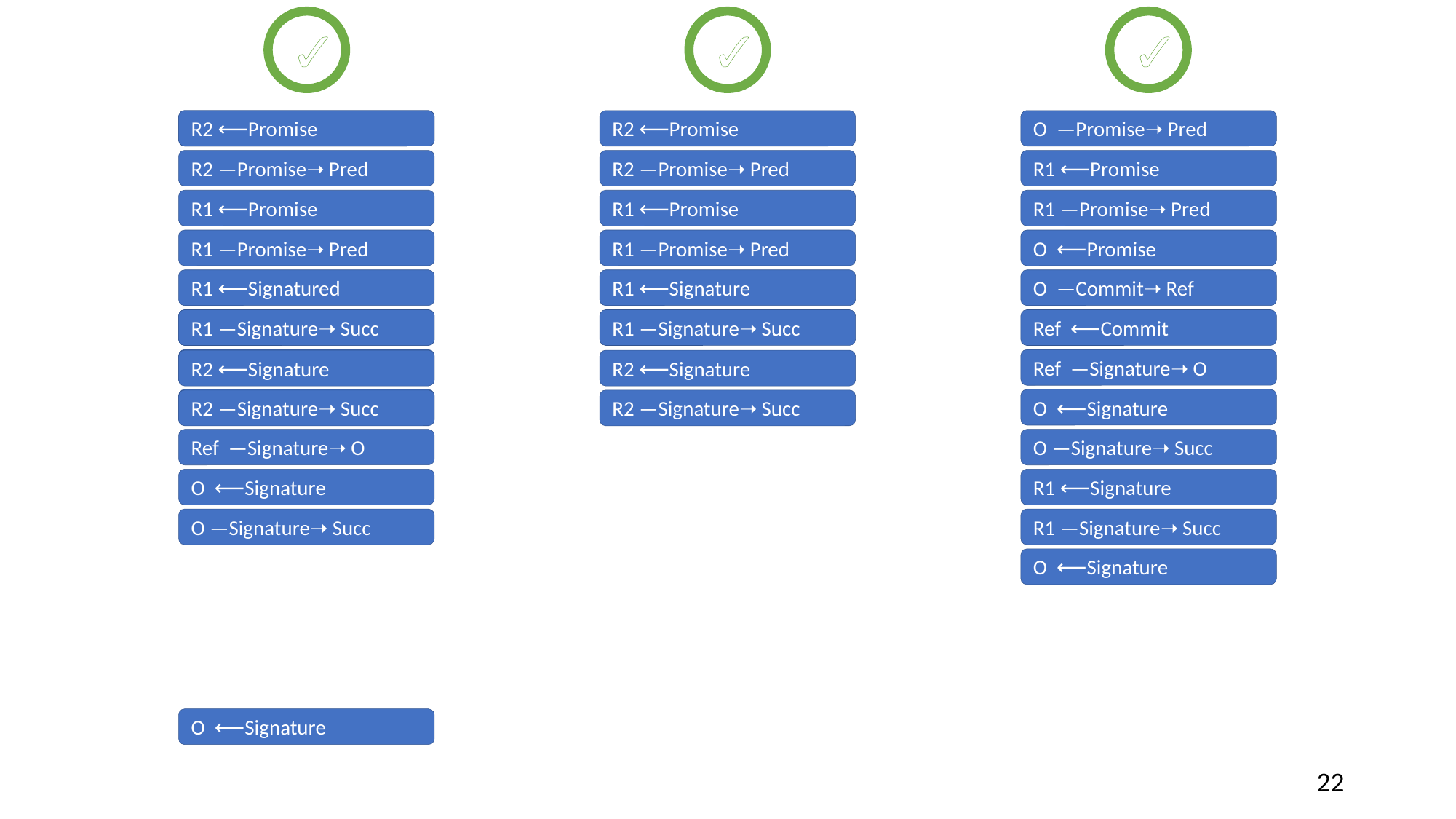

✓
✓
R2 ⟵Promise
R2 —Promise➝ Pred
R1 ⟵Promise
R1 —Promise➝ Pred
R1 ⟵Signature
R1 —Signature➝ Succ
R2 ⟵Signature
R2 —Signature➝ Succ
✓
O  —Promise➝ Pred
R1 ⟵Promise
R1 —Promise➝ Pred
O  ⟵Promise
O  —Commit➝ Ref
Ref  ⟵Commit
Ref  —Signature➝ O
O  ⟵Signature
O —Signature➝ Succ
R1 ⟵Signature
R1 —Signature➝ Succ
O  ⟵Signature
R2 ⟵Promise
R2 —Promise➝ Pred
R1 ⟵Promise
R1 —Promise➝ Pred
O  —Promise➝ Pred
R1 ⟵Signatured
R1 —Signature➝ Succ
R2 ⟵Signature
R2 —Signature➝ Succ
O  ⟵Promise
O  —Commit➝ Ref
Ref  ⟵Commit
Ref  —Signature➝ O
O  ⟵Signature
O —Signature➝ Succ
O  ⟵Signature
22